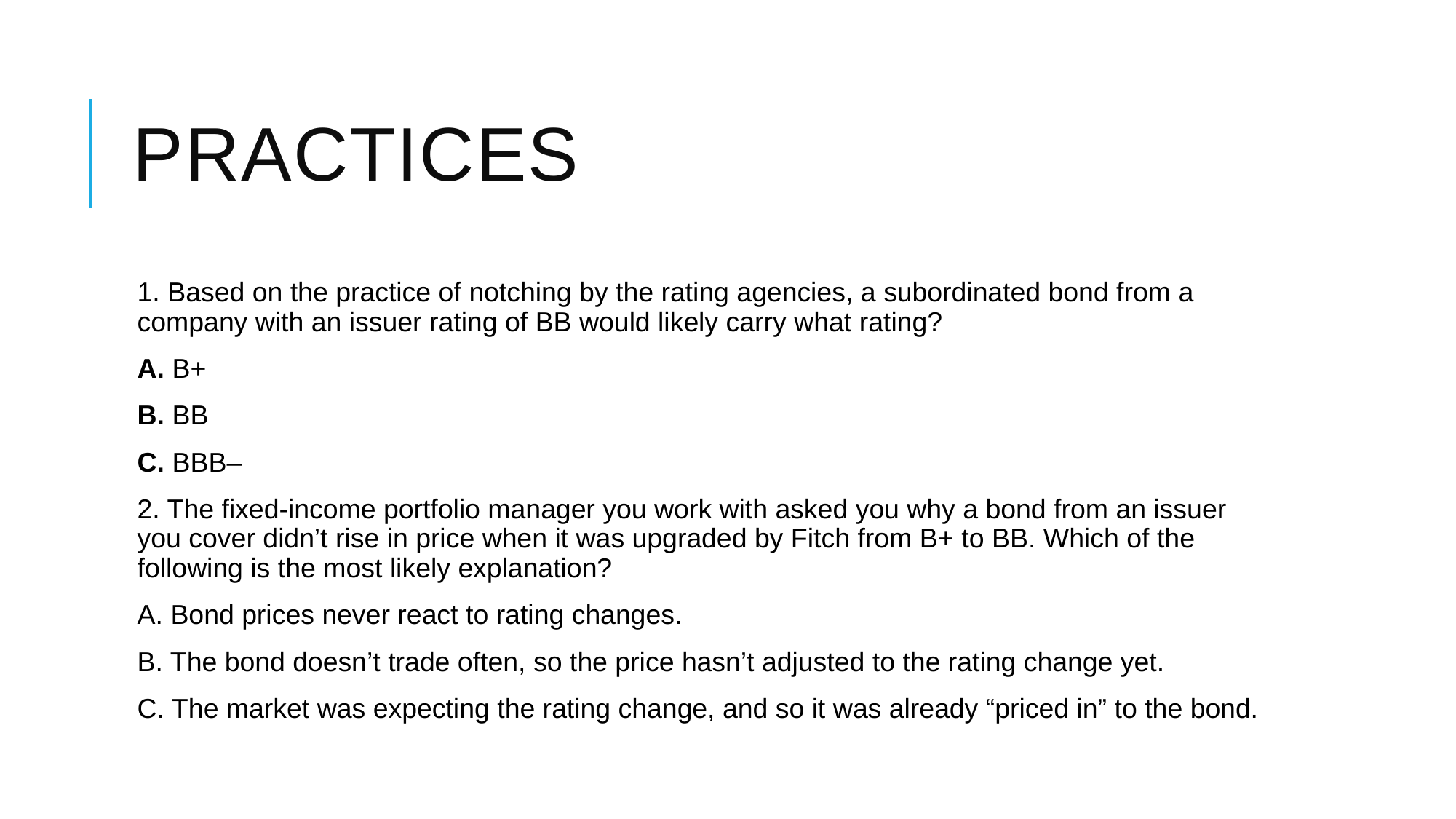

# practices
1. Based on the practice of notching by the rating agencies, a subordinated bond from a company with an issuer rating of BB would likely carry what rating?
A. B+
B. BB
C. BBB–
2. The fixed-income portfolio manager you work with asked you why a bond from an issuer you cover didn’t rise in price when it was upgraded by Fitch from B+ to BB. Which of the following is the most likely explanation?
A. Bond prices never react to rating changes.
B. The bond doesn’t trade often, so the price hasn’t adjusted to the rating change yet.
C. The market was expecting the rating change, and so it was already “priced in” to the bond.